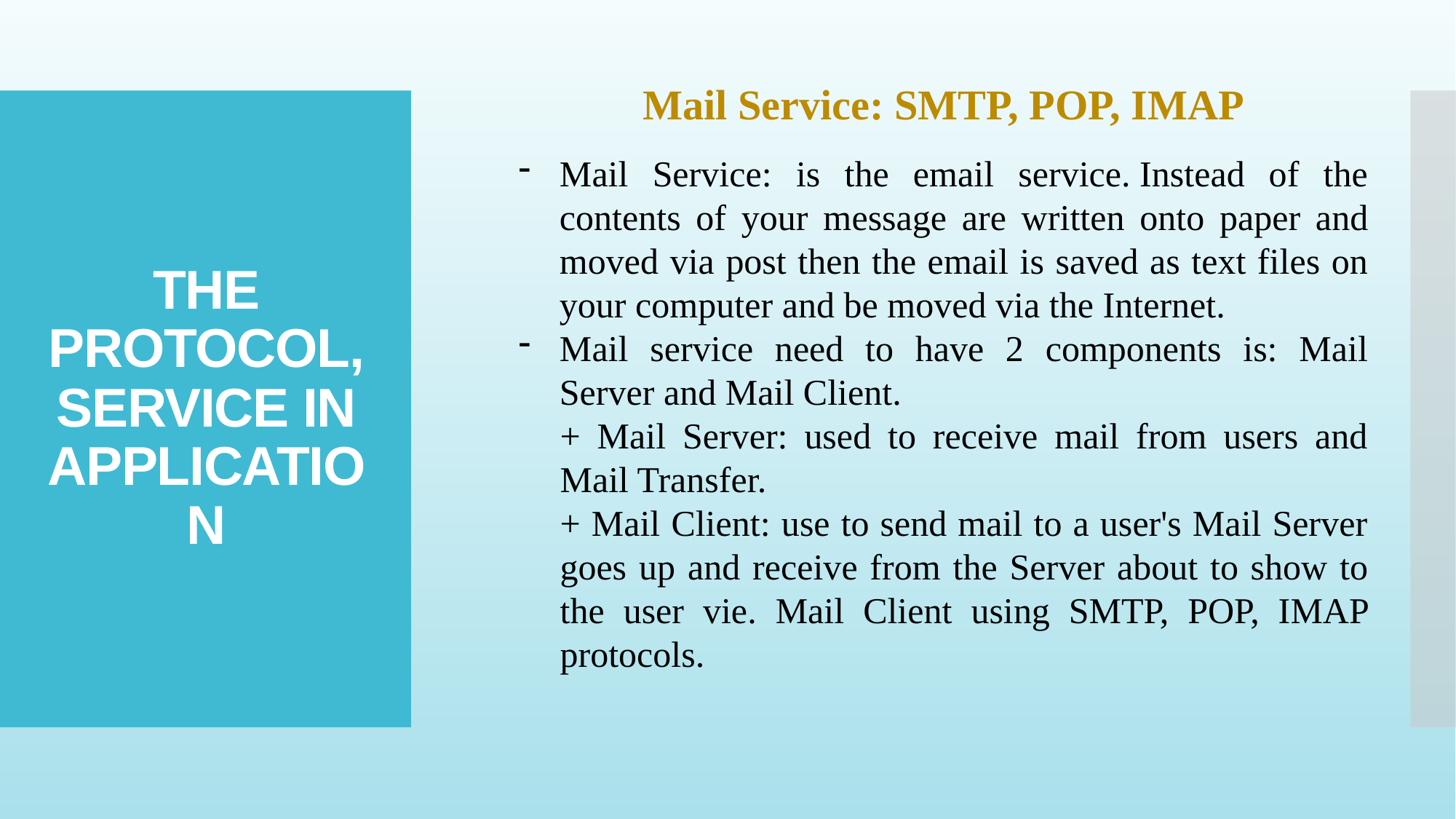

Mail Service: SMTP, POP, IMAP
# THE PROTOCOL, SERVICE IN APPLICATION
Mail Service: is the email service. Instead of the contents of your message are written onto paper and moved via post then the email is saved as text files on your computer and be moved via the Internet.
Mail service need to have 2 components is: Mail Server and Mail Client.
+ Mail Server: used to receive mail from users and Mail Transfer.
+ Mail Client: use to send mail to a user's Mail Server goes up and receive from the Server about to show to the user vie. Mail Client using SMTP, POP, IMAP protocols.